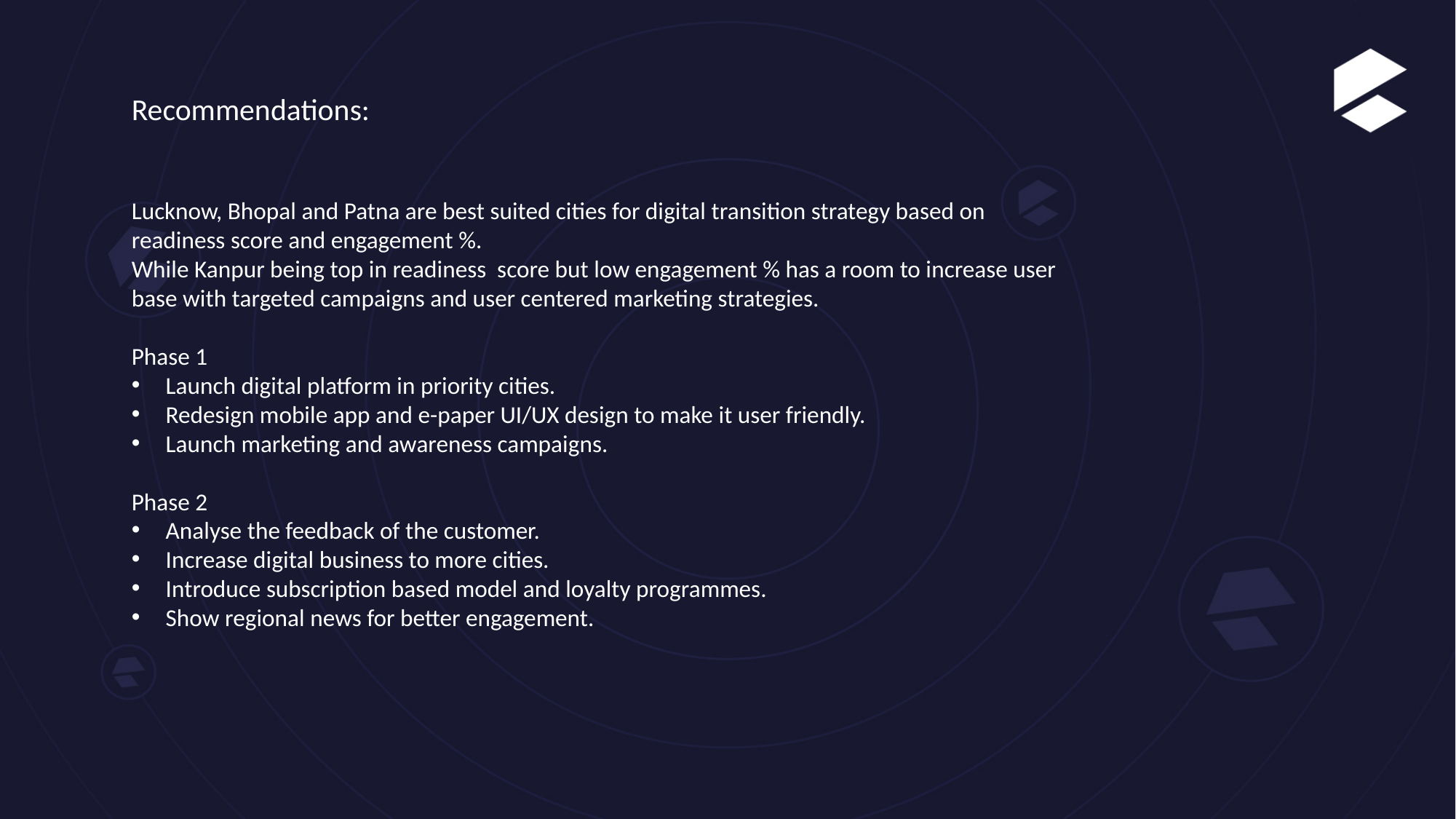

Recommendations:

Lucknow, Bhopal and Patna are best suited cities for digital transition strategy based on readiness score and engagement %.
While Kanpur being top in readiness  score but low engagement % has a room to increase user base with targeted campaigns and user centered marketing strategies.

Phase 1
Launch digital platform in priority cities.
Redesign mobile app and e-paper UI/UX design to make it user friendly.
Launch marketing and awareness campaigns.

Phase 2
Analyse the feedback of the customer.
Increase digital business to more cities.
Introduce subscription based model and loyalty programmes.
Show regional news for better engagement.